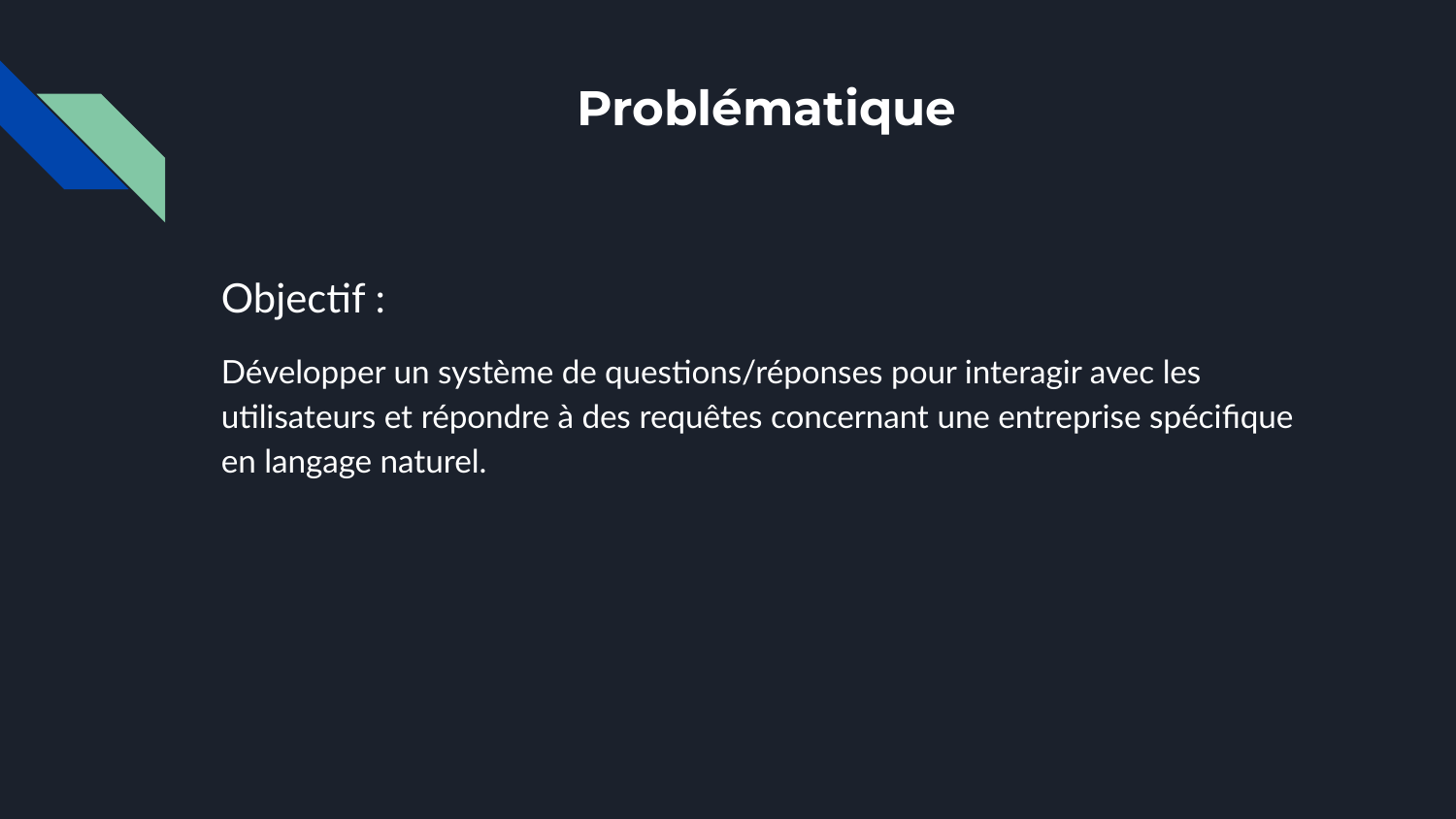

# Problématique
Objectif :
Développer un système de questions/réponses pour interagir avec les utilisateurs et répondre à des requêtes concernant une entreprise spécifique en langage naturel.